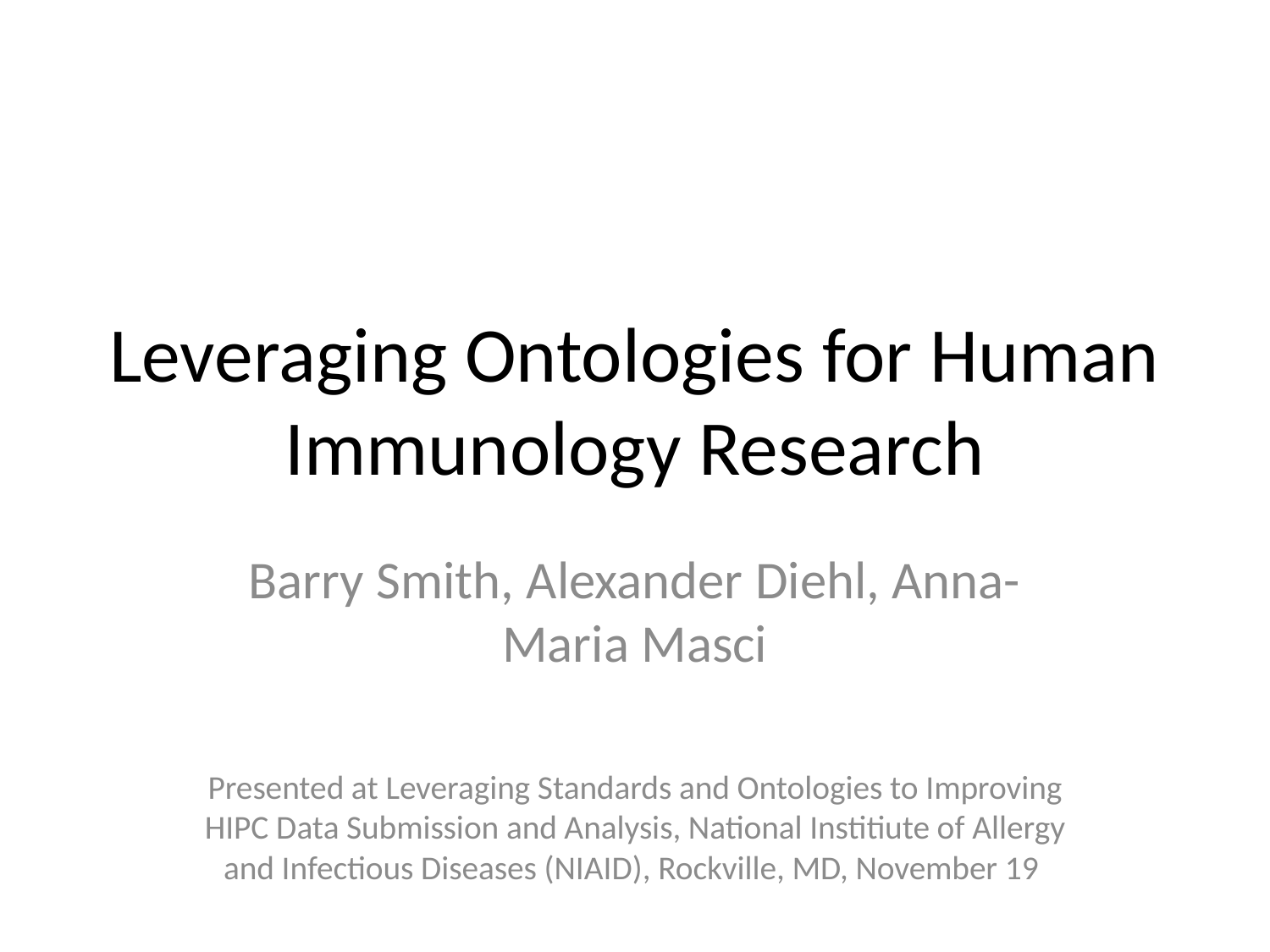

# Leveraging Ontologies for Human Immunology Research
Barry Smith, Alexander Diehl, Anna-Maria Masci

Presented at Leveraging Standards and Ontologies to Improving HIPC Data Submission and Analysis, National Institiute of Allergy and Infectious Diseases (NIAID), Rockville, MD, November 19